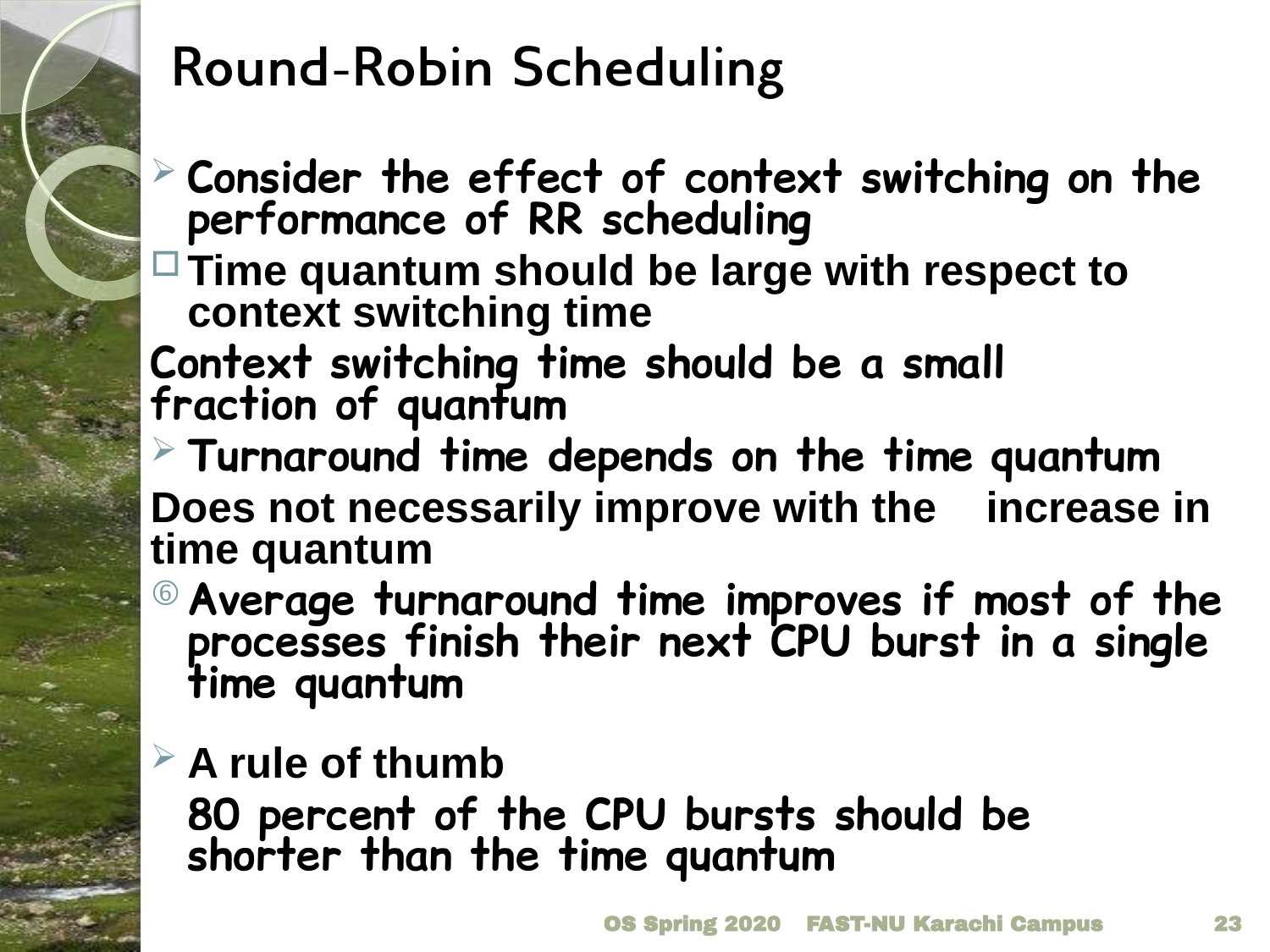

# Round-Robin Scheduling
Consider the effect of context switching on the performance of RR scheduling
Time quantum should be large with respect to context switching time
	Context switching time should be a small 	fraction of quantum
Turnaround time depends on the time quantum
	Does not necessarily improve with the 	increase in time quantum
Average turnaround time improves if most of the processes finish their next CPU burst in a single time quantum

A rule of thumb
		80 percent of the CPU bursts should be 	shorter than the time quantum
OS Spring 2020
FAST-NU Karachi Campus
23